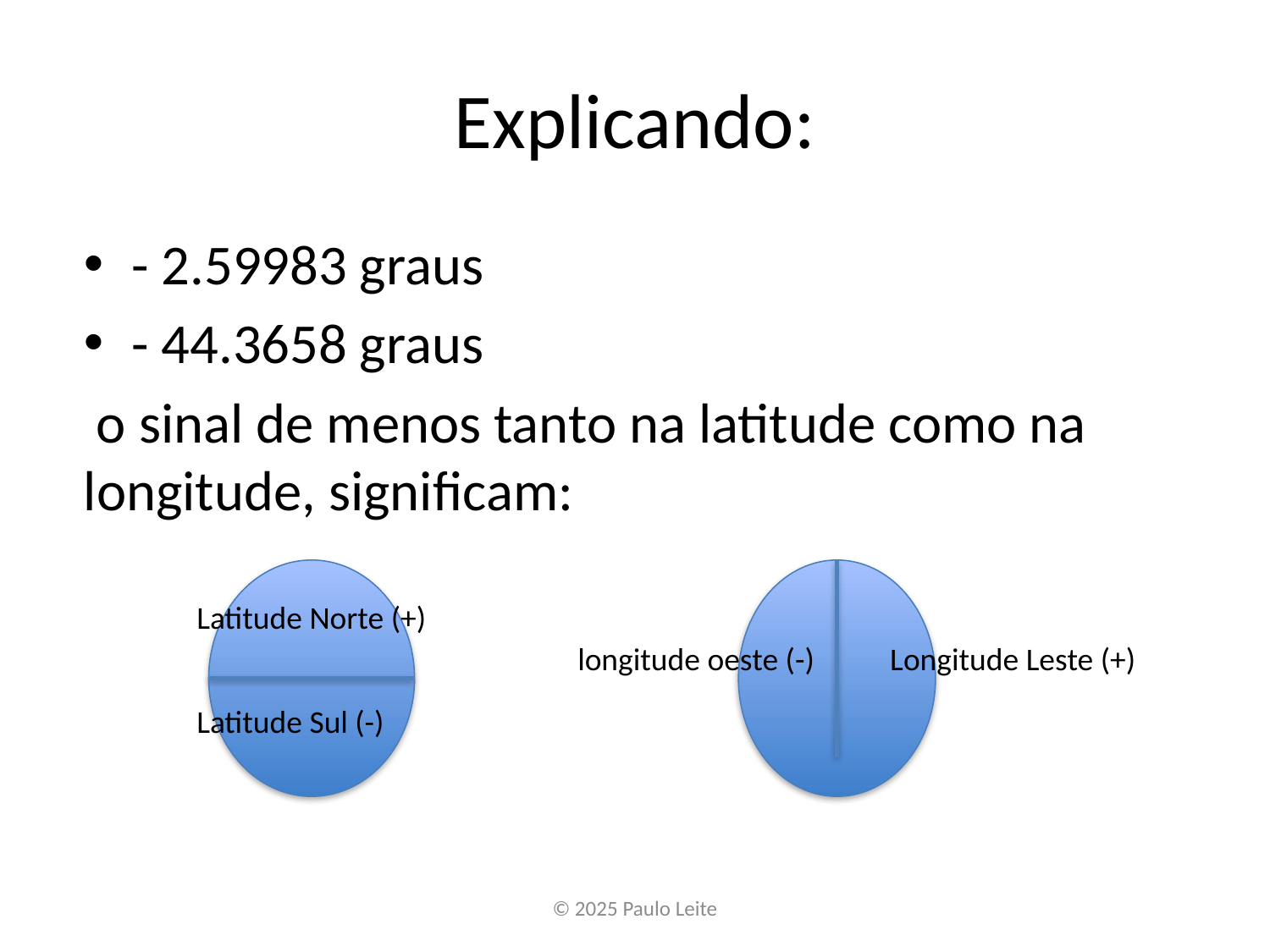

# Explicando:
- 2.59983 graus
- 44.3658 graus
 o sinal de menos tanto na latitude como na longitude, significam:

Latitude Norte (+)
longitude oeste (-)
Longitude Leste (+)
Latitude Sul (-)
© 2025 Paulo Leite